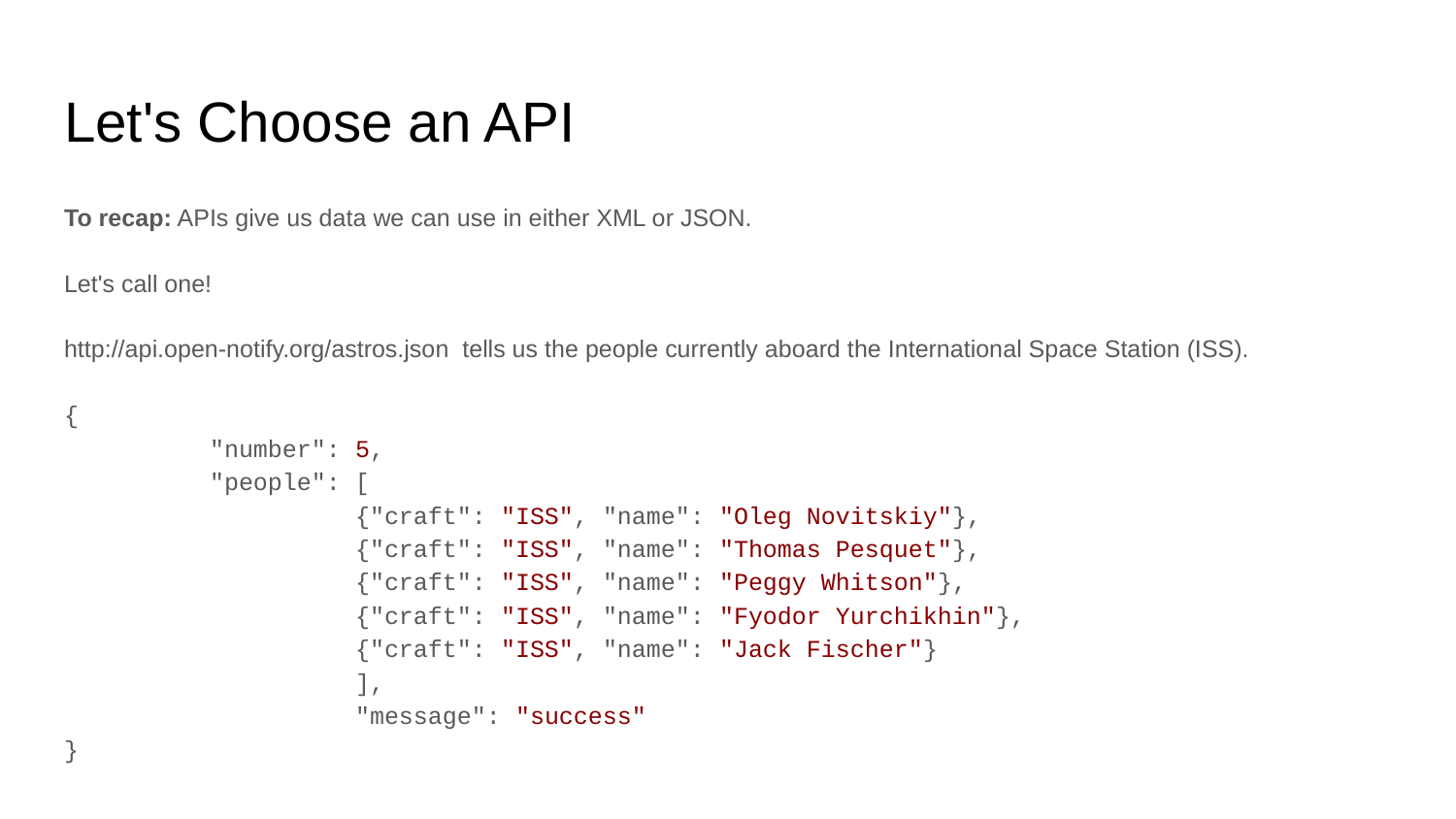

# Let's Choose an API
To recap: APIs give us data we can use in either XML or JSON.
Let's call one!
http://api.open-notify.org/astros.json  tells us the people currently aboard the International Space Station (ISS).
{
	"number": 5,
	"people": [
		{"craft": "ISS", "name": "Oleg Novitskiy"},
		{"craft": "ISS", "name": "Thomas Pesquet"},
		{"craft": "ISS", "name": "Peggy Whitson"},
		{"craft": "ISS", "name": "Fyodor Yurchikhin"},
		{"craft": "ISS", "name": "Jack Fischer"}
		],
		"message": "success"
}